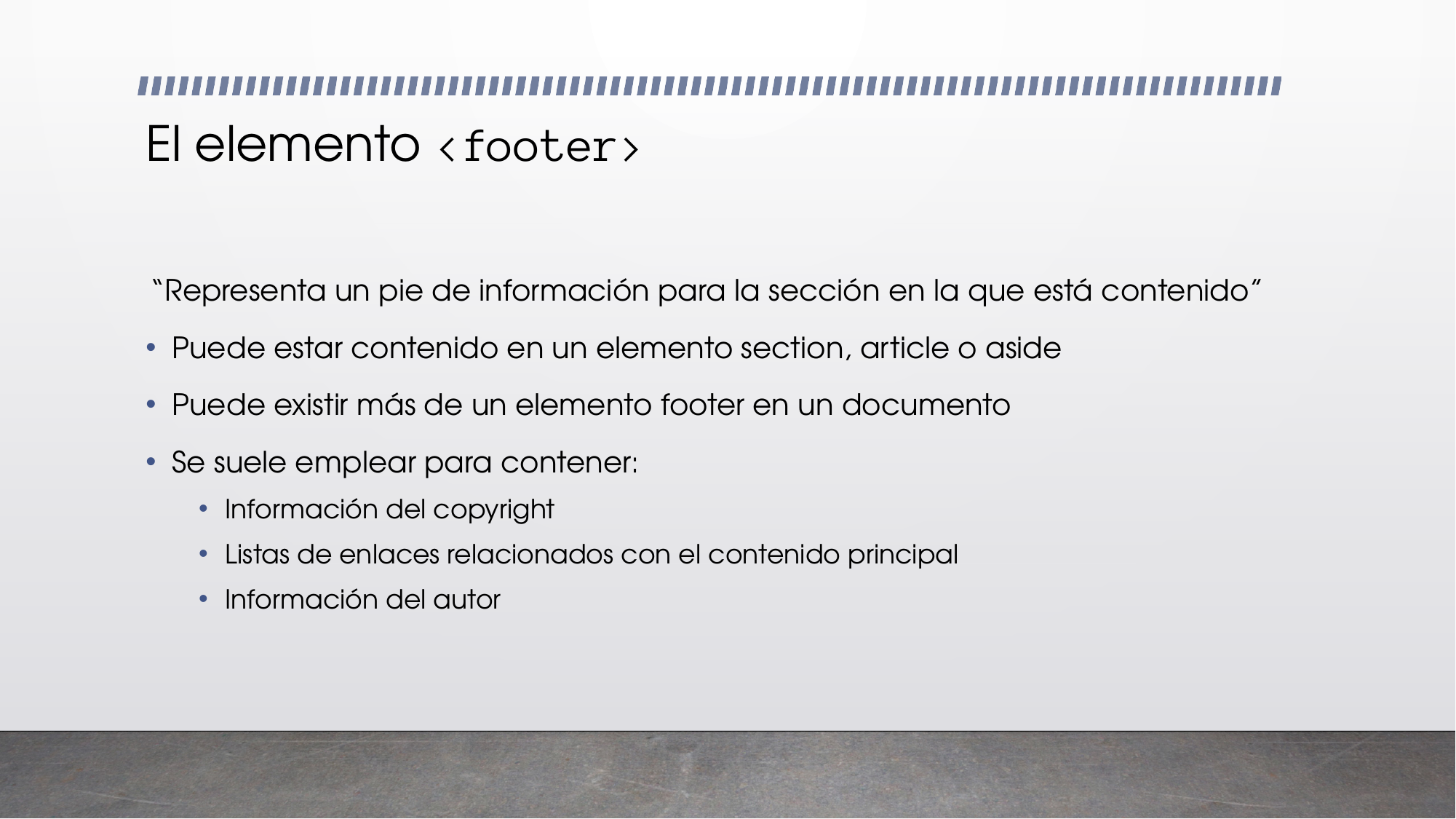

# El elemento <footer>
“Representa un pie de información para la sección en la que está contenido”
Puede estar contenido en un elemento section, article o aside
Puede existir más de un elemento footer en un documento
Se suele emplear para contener:
Información del copyright
Listas de enlaces relacionados con el contenido principal
Información del autor